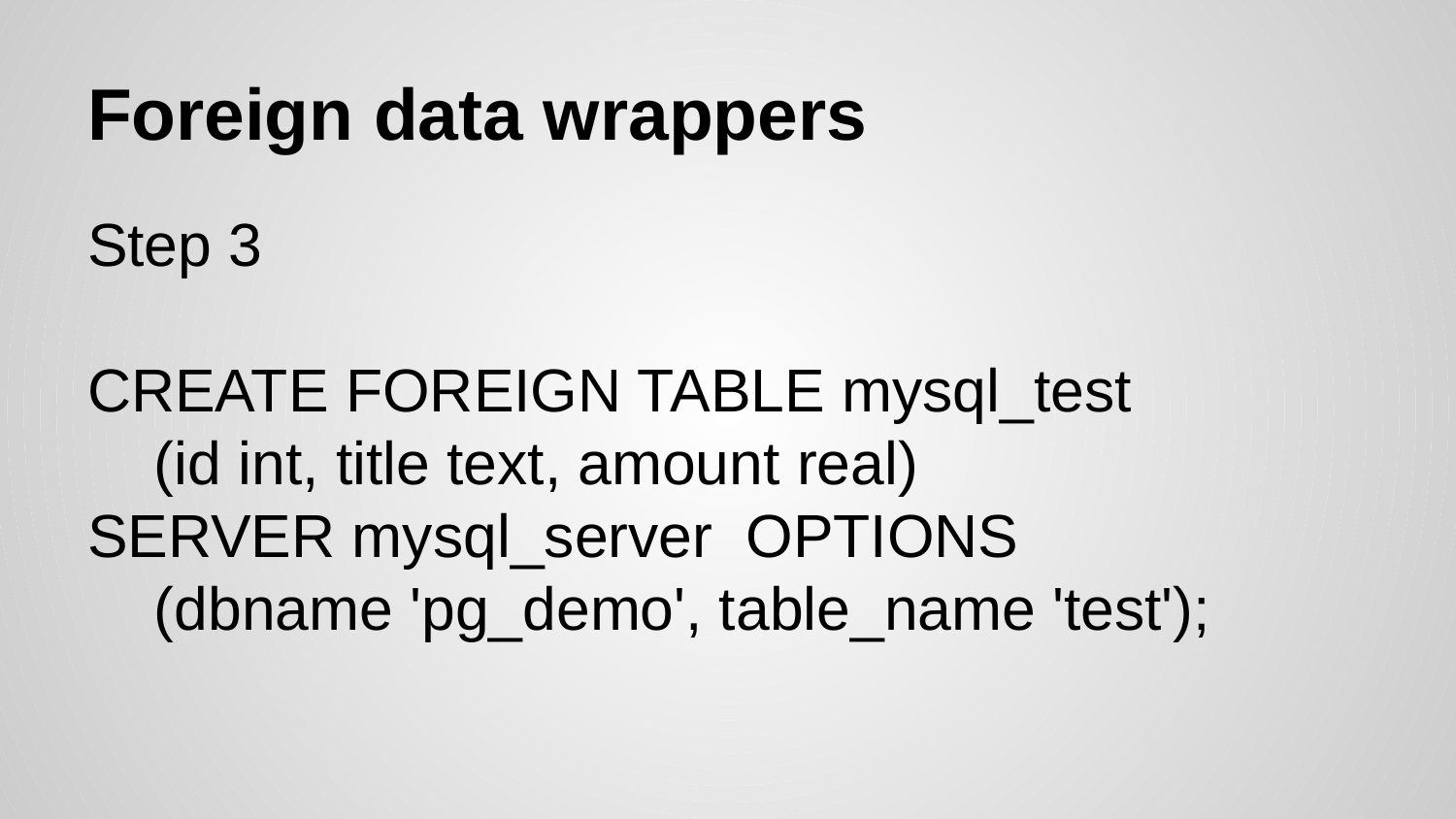

# Foreign data wrappers
Step 3

CREATE FOREIGN TABLE mysql_test
    (id int, title text, amount real)
SERVER mysql_server  OPTIONS
    (dbname 'pg_demo', table_name 'test');